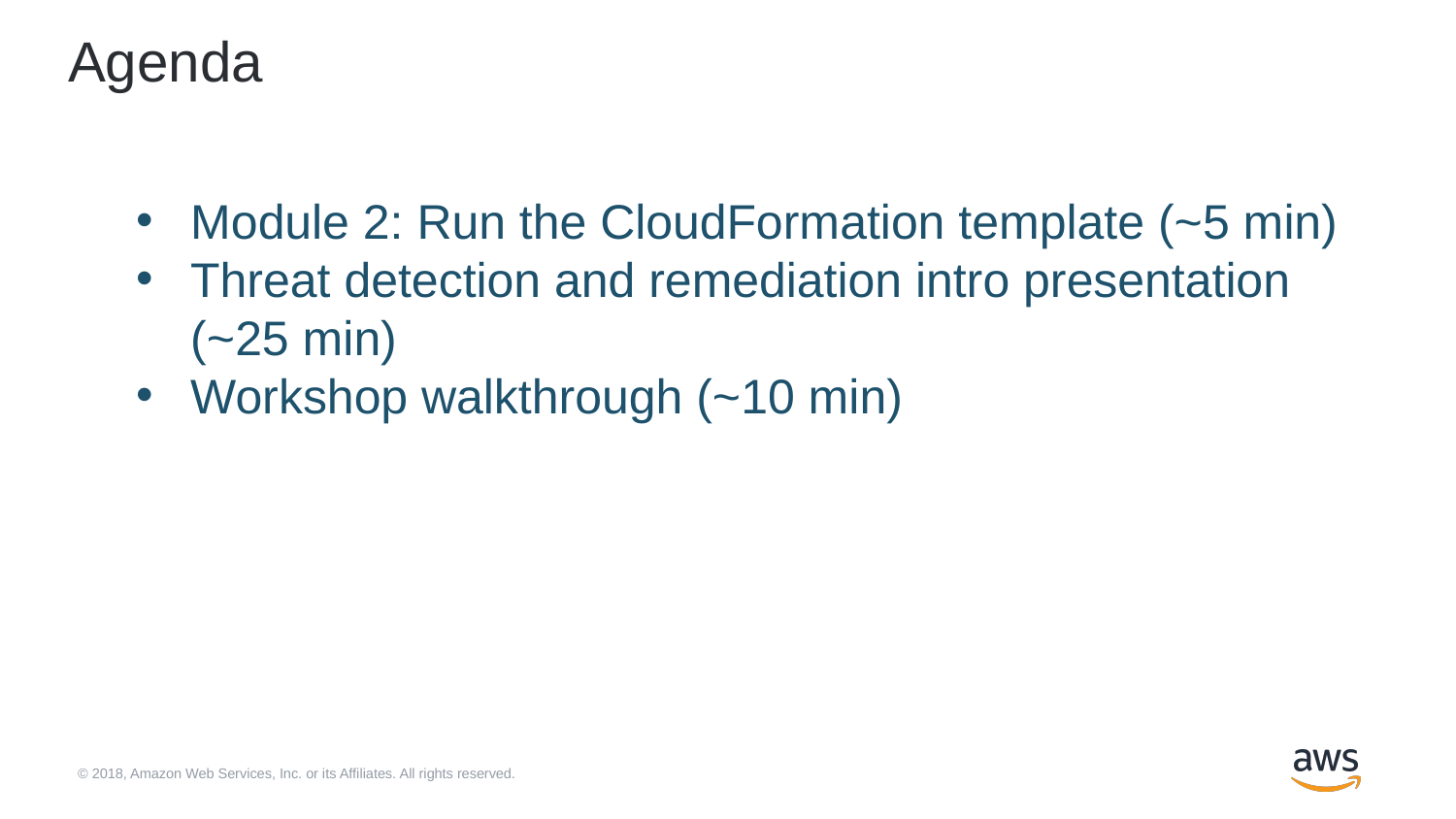

# Agenda
Module 2: Run the CloudFormation template (~5 min)
Threat detection and remediation intro presentation (~25 min)
Workshop walkthrough (~10 min)